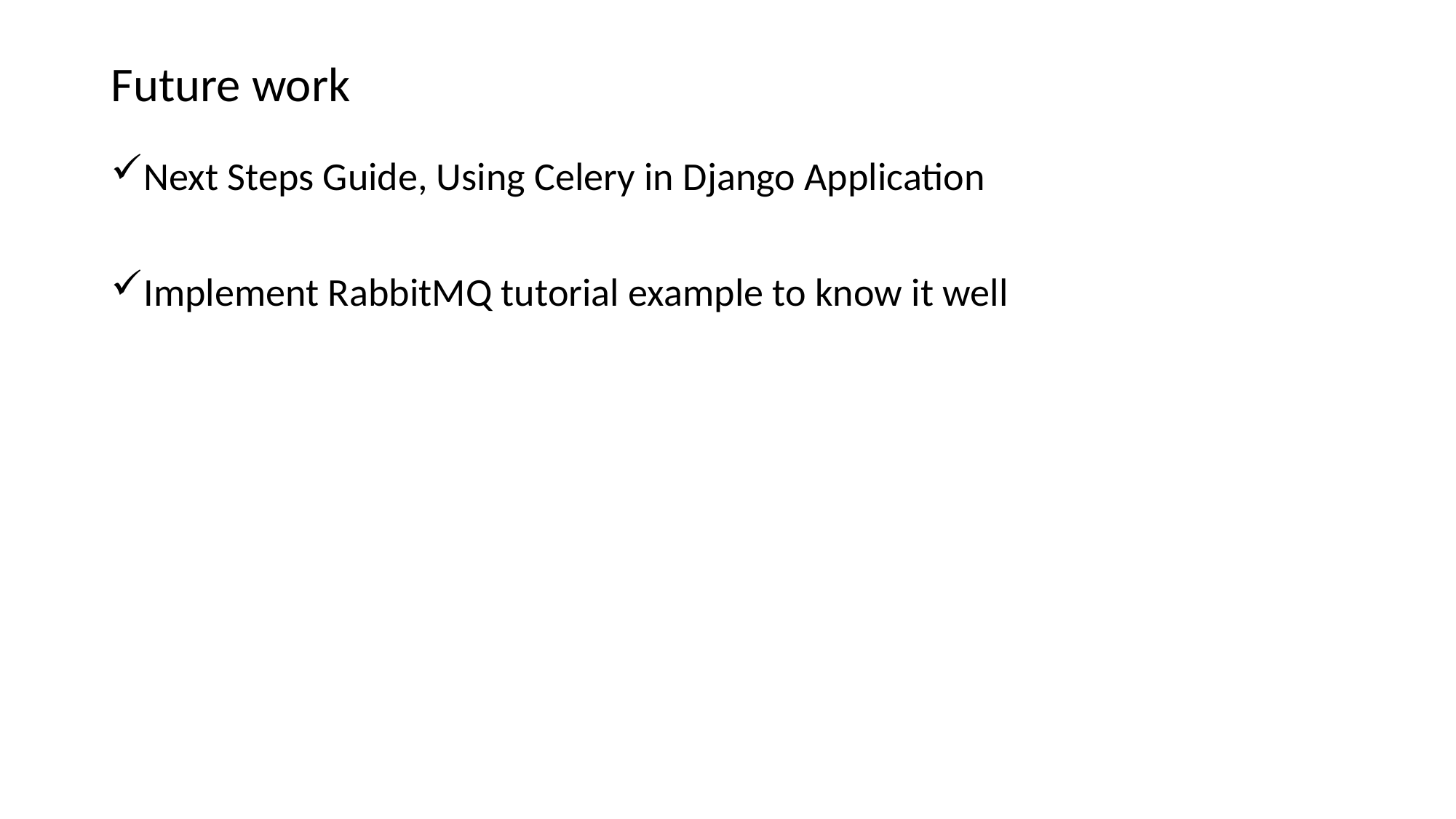

# Future work
Next Steps Guide, Using Celery in Django Application

Implement RabbitMQ tutorial example to know it well